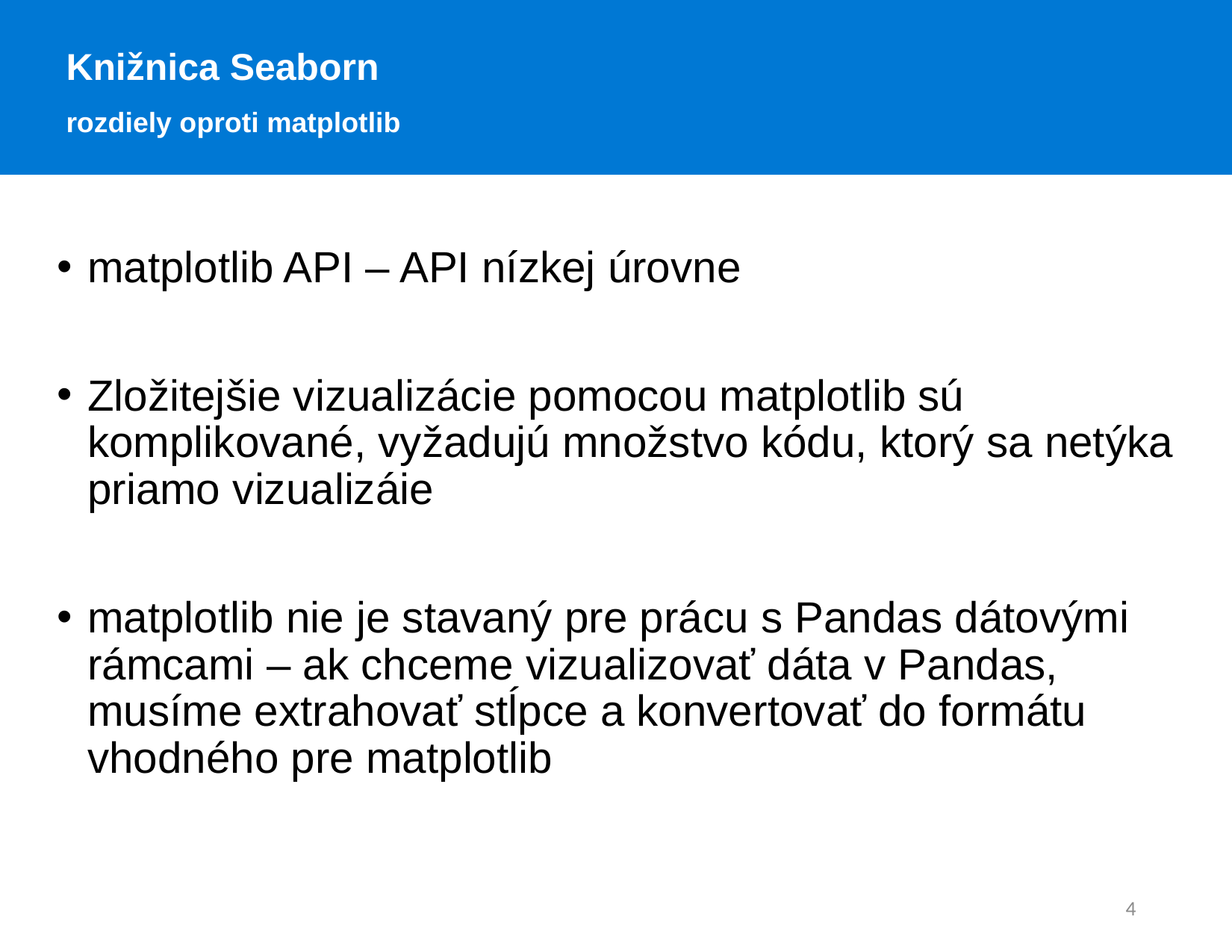

Knižnica Seaborn
rozdiely oproti matplotlib

matplotlib API – API nízkej úrovne

Zložitejšie vizualizácie pomocou matplotlib sú komplikované, vyžadujú množstvo kódu, ktorý sa netýka priamo vizualizáie

matplotlib nie je stavaný pre prácu s Pandas dátovými rámcami – ak chceme vizualizovať dáta v Pandas, musíme extrahovať stĺpce a konvertovať do formátu vhodného pre matplotlib

4